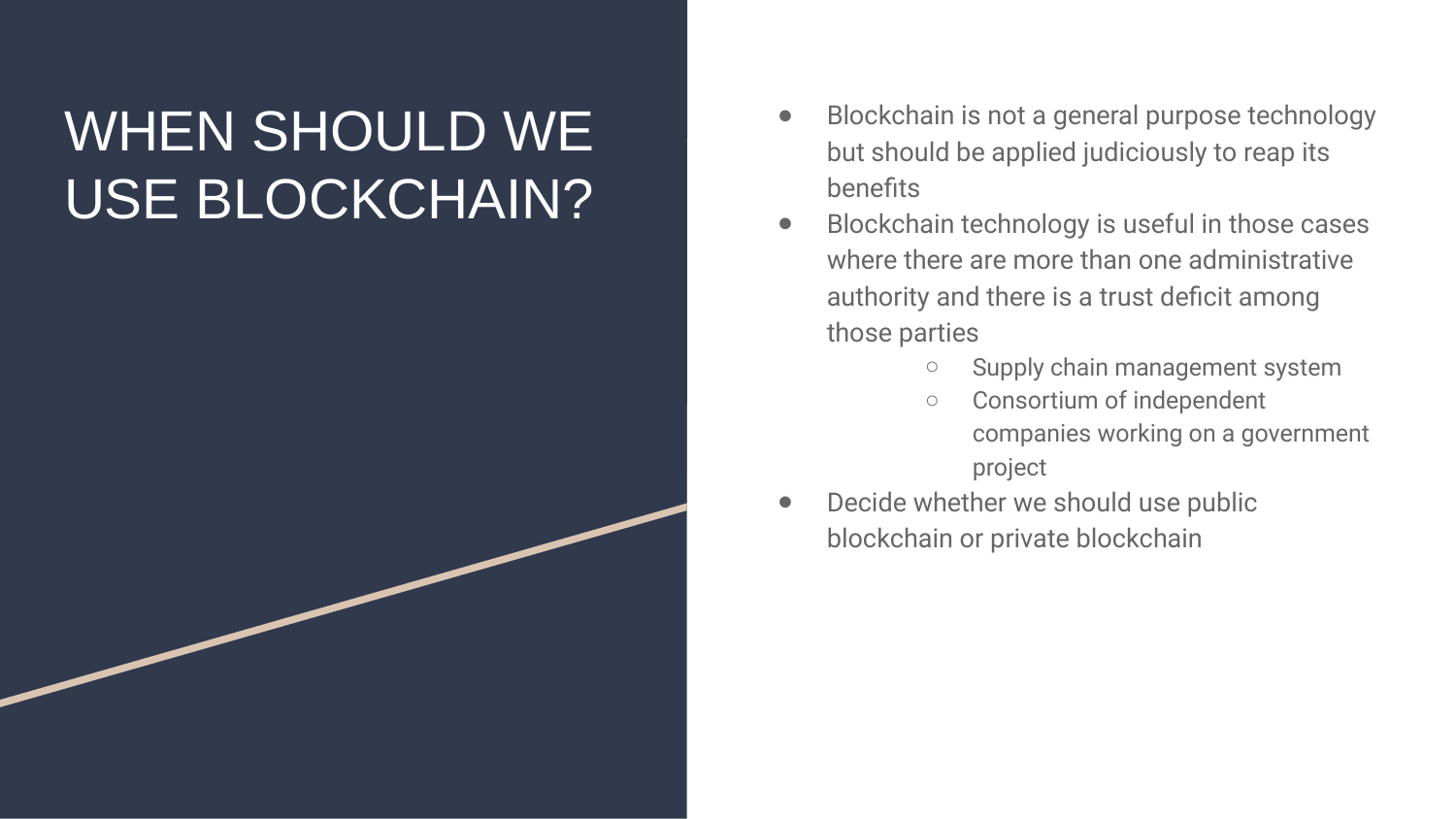

# WHEN SHOULD WE USE BLOCKCHAIN?
Blockchain is not a general purpose technology but should be applied judiciously to reap its benefits
Blockchain technology is useful in those cases where there are more than one administrative authority and there is a trust deficit among those parties
Supply chain management system
Consortium of independent companies working on a government project
Decide whether we should use public blockchain or private blockchain